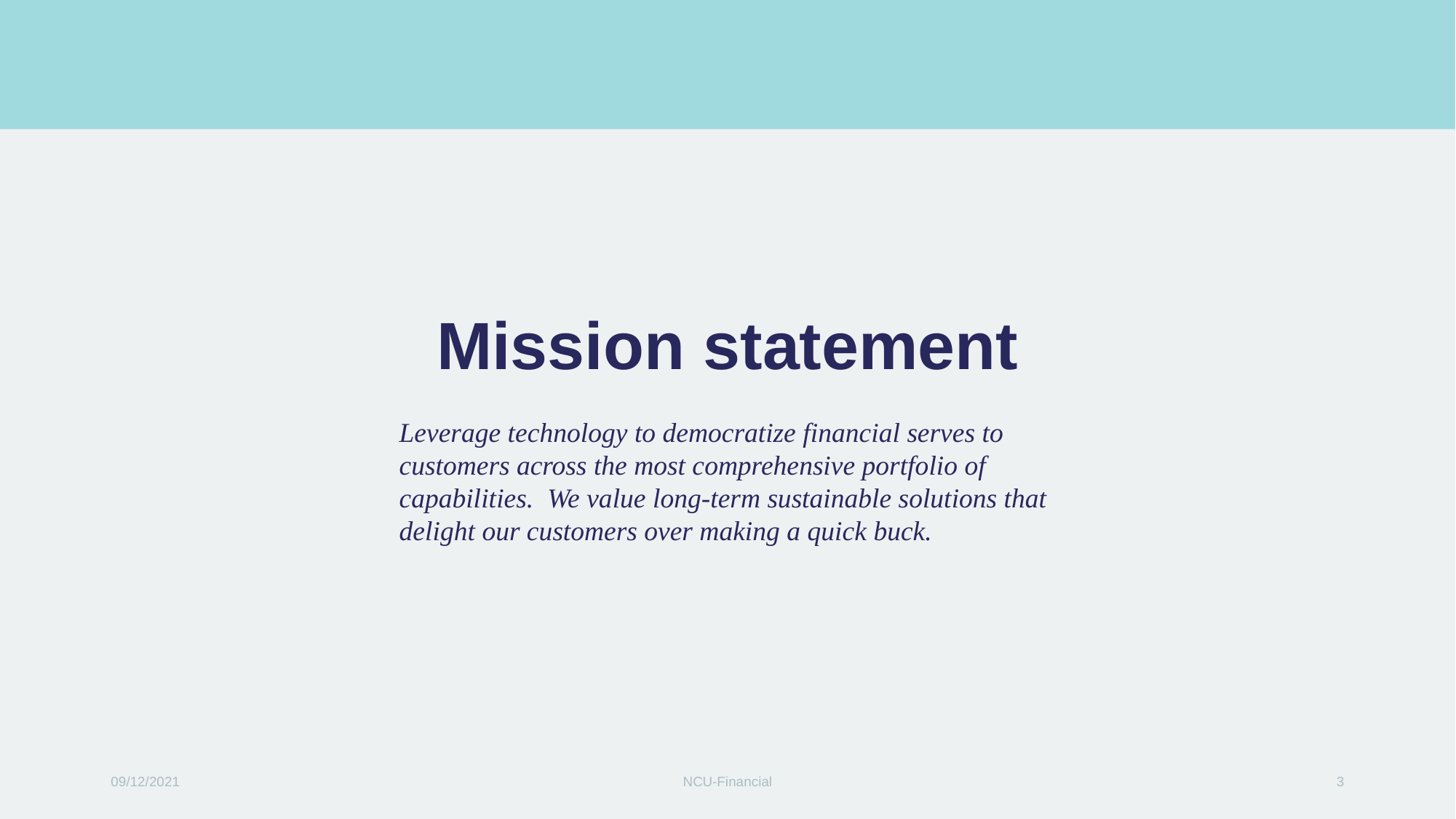

# Mission statement
Leverage technology to democratize financial serves to customers across the most comprehensive portfolio of capabilities.  We value long-term sustainable solutions that delight our customers over making a quick buck.
09/12/2021
NCU-Financial
3